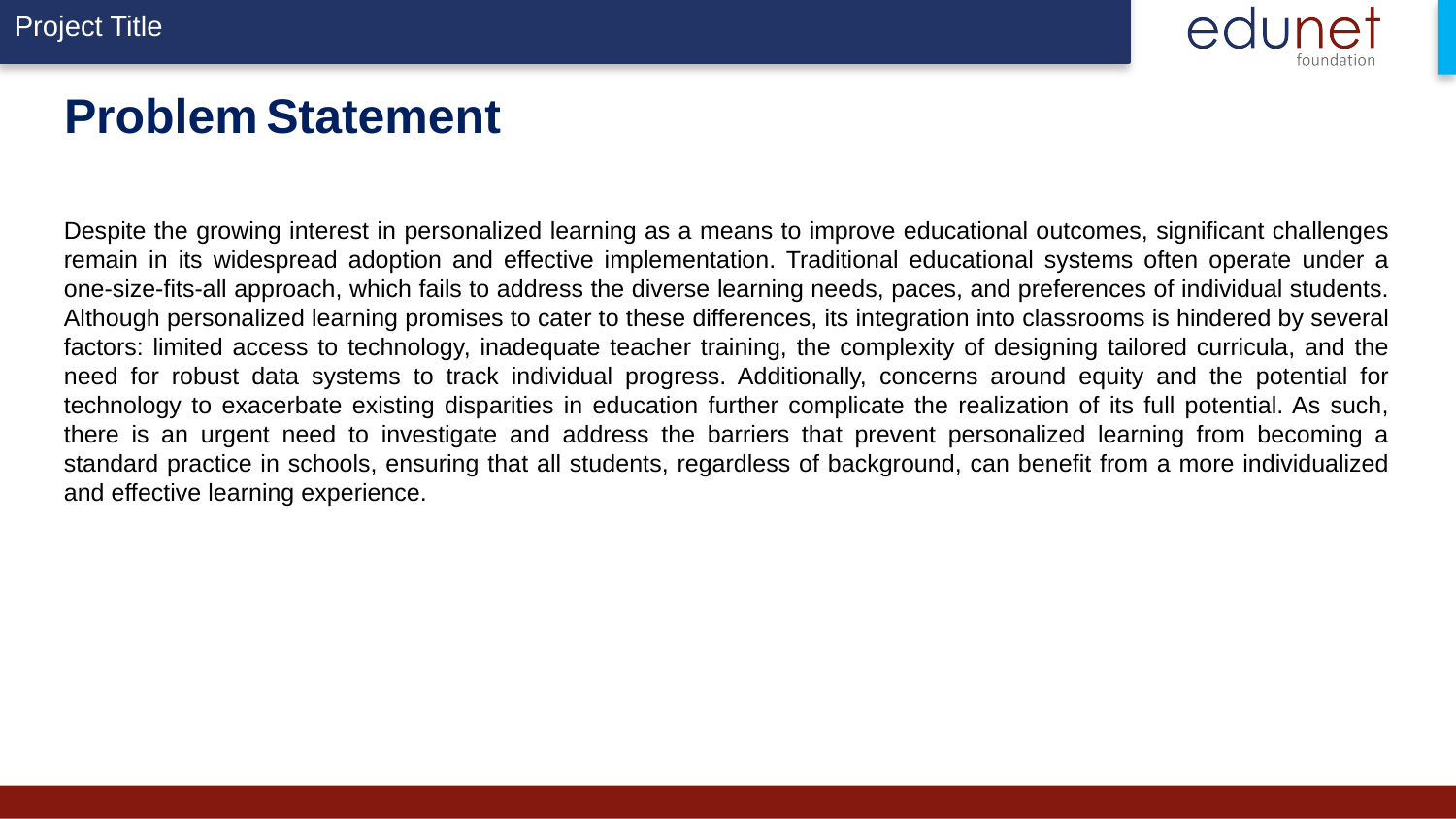

# Problem Statement

Despite the growing interest in personalized learning as a means to improve educational outcomes, significant challenges remain in its widespread adoption and effective implementation. Traditional educational systems often operate under a one-size-fits-all approach, which fails to address the diverse learning needs, paces, and preferences of individual students. Although personalized learning promises to cater to these differences, its integration into classrooms is hindered by several factors: limited access to technology, inadequate teacher training, the complexity of designing tailored curricula, and the need for robust data systems to track individual progress. Additionally, concerns around equity and the potential for technology to exacerbate existing disparities in education further complicate the realization of its full potential. As such, there is an urgent need to investigate and address the barriers that prevent personalized learning from becoming a standard practice in schools, ensuring that all students, regardless of background, can benefit from a more individualized and effective learning experience.